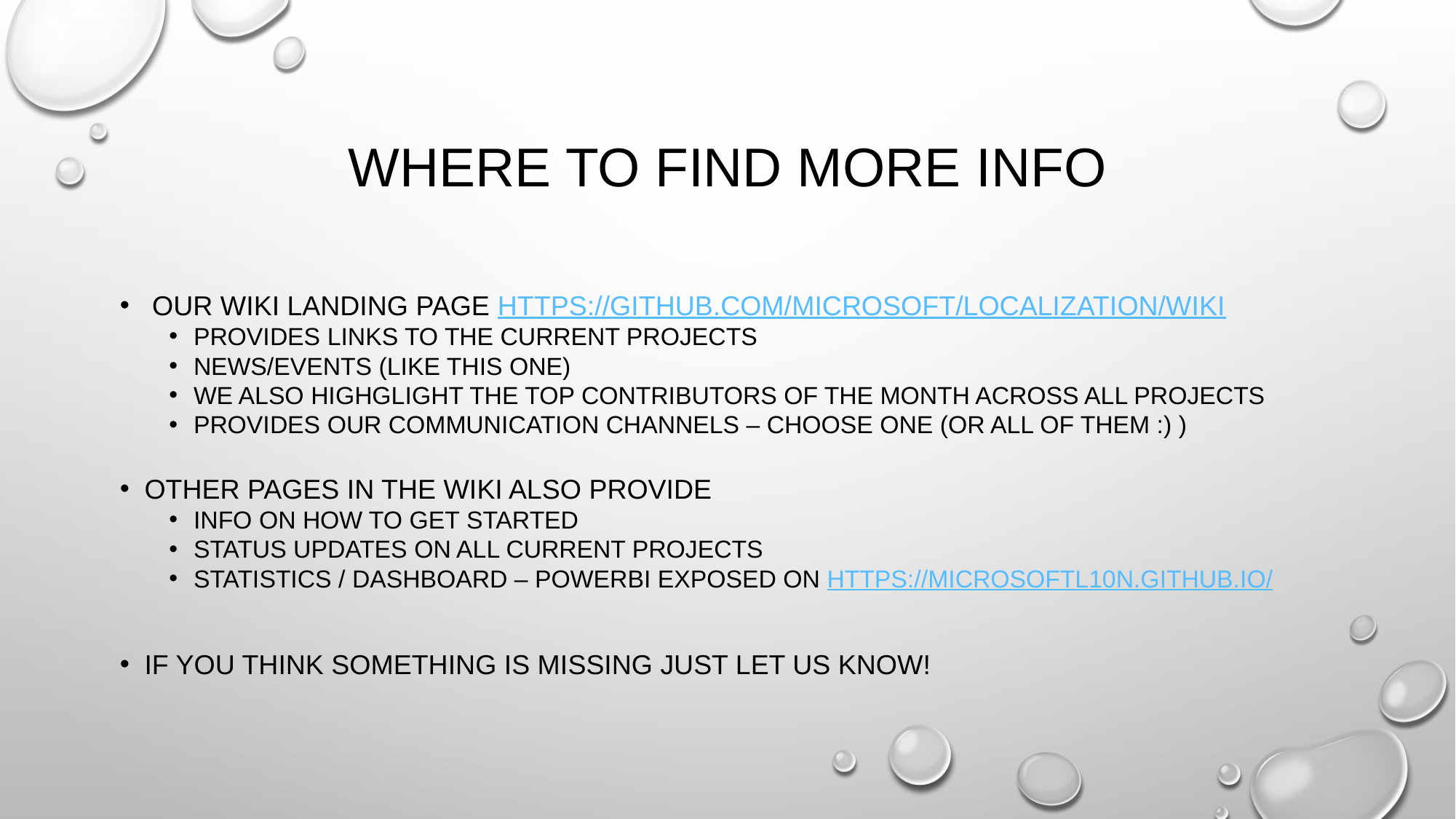

# Where to find more Info
 Our Wiki landing page https://github.com/Microsoft/Localization/wiki
Provides Links TO the current projects
News/Events (like this one)
we also highglight the top contributors of the month across all projects
Provides our communication channels – choose one (or all of them :) )

other pages in the wiki also provide
INFO on How to get started
status updates on all current projects
statistics / dashboard – PowerBI exposed on https://microsoftl10n.github.io/

If you think something is missing just let us know!